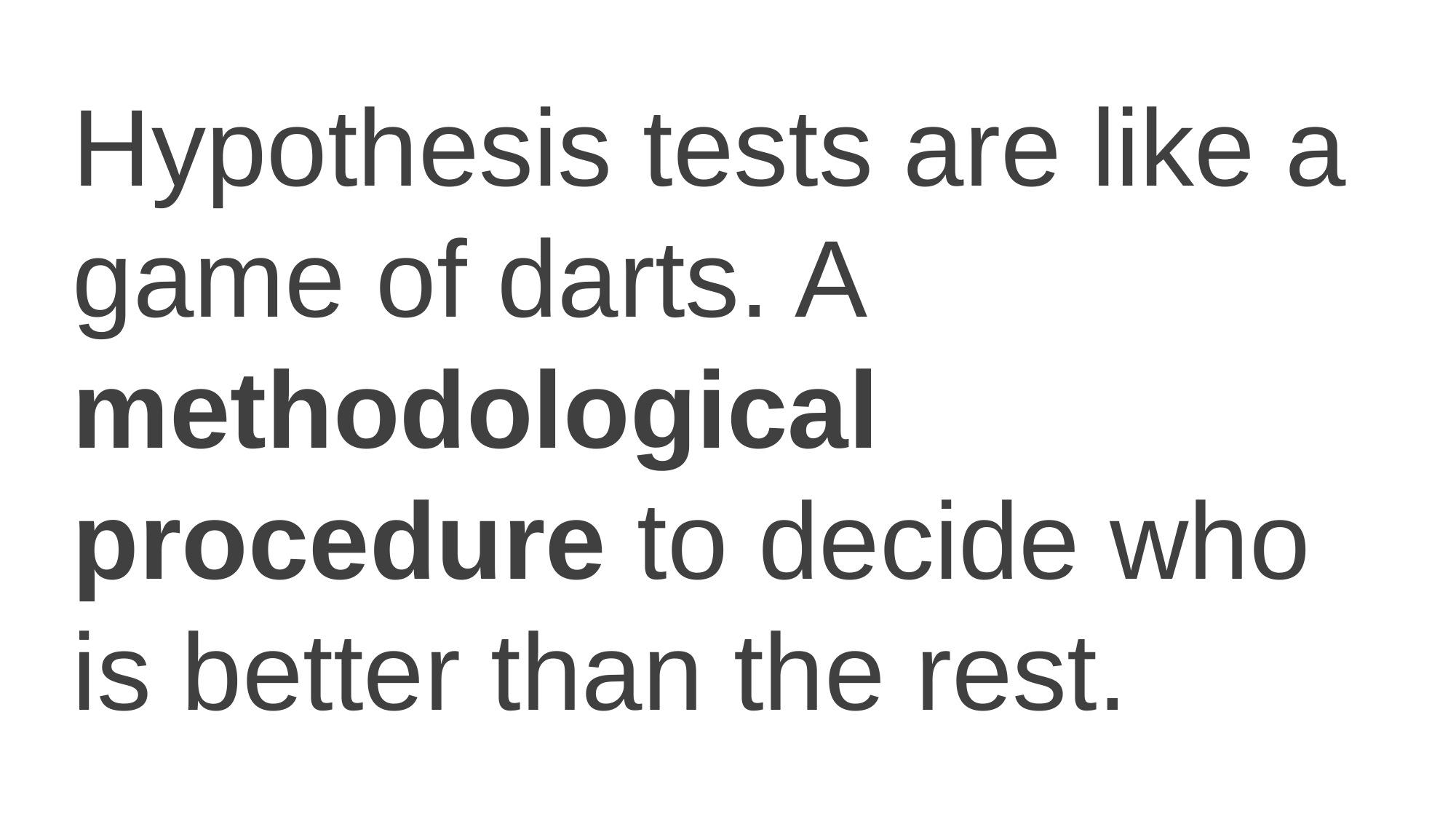

Hypothesis tests are like a game of darts. A methodological procedure to decide who is better than the rest.